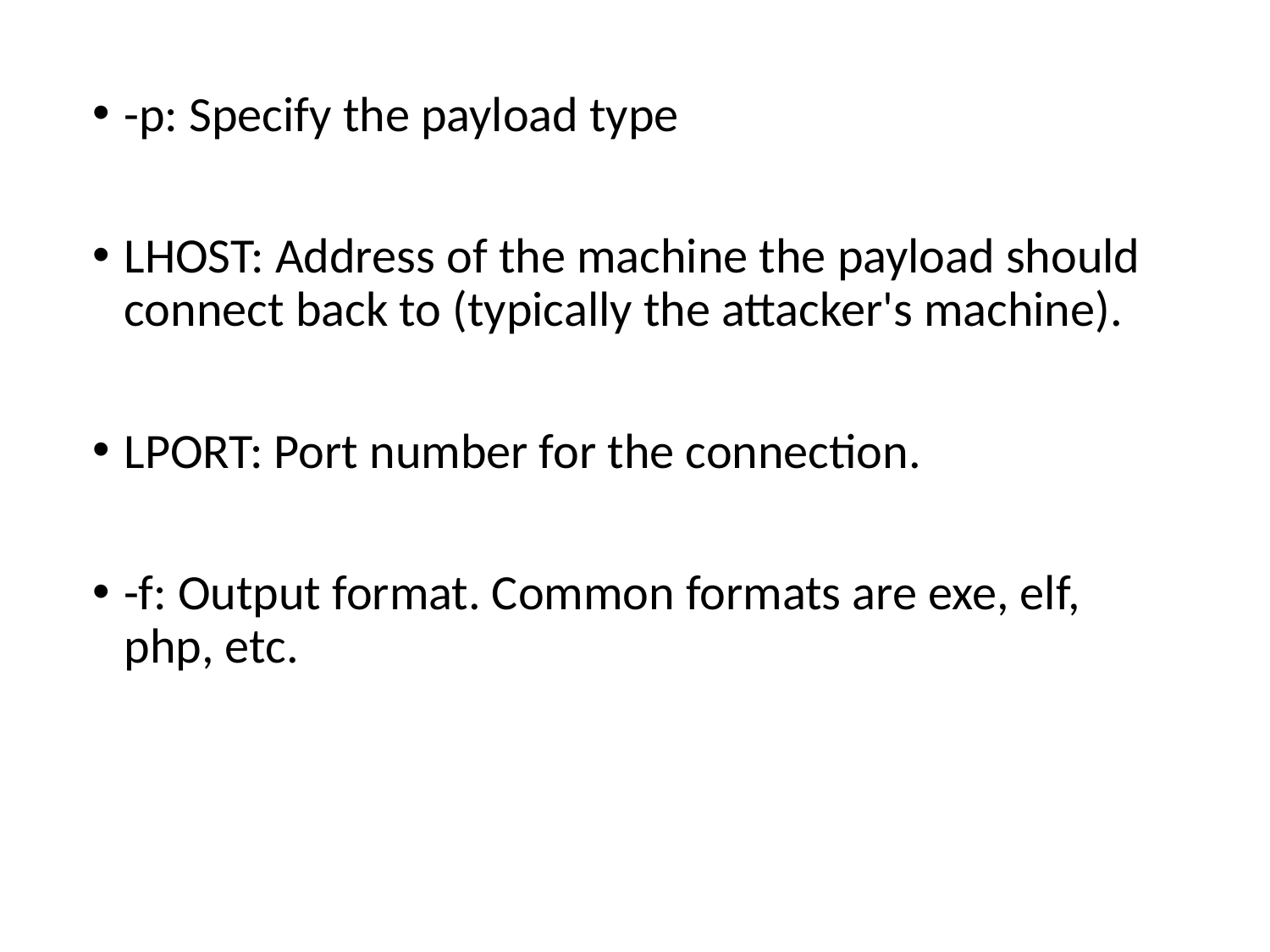

-p: Specify the payload type

LHOST: Address of the machine the payload should connect back to (typically the attacker's machine).

LPORT: Port number for the connection.

-f: Output format. Common formats are exe, elf, php, etc.